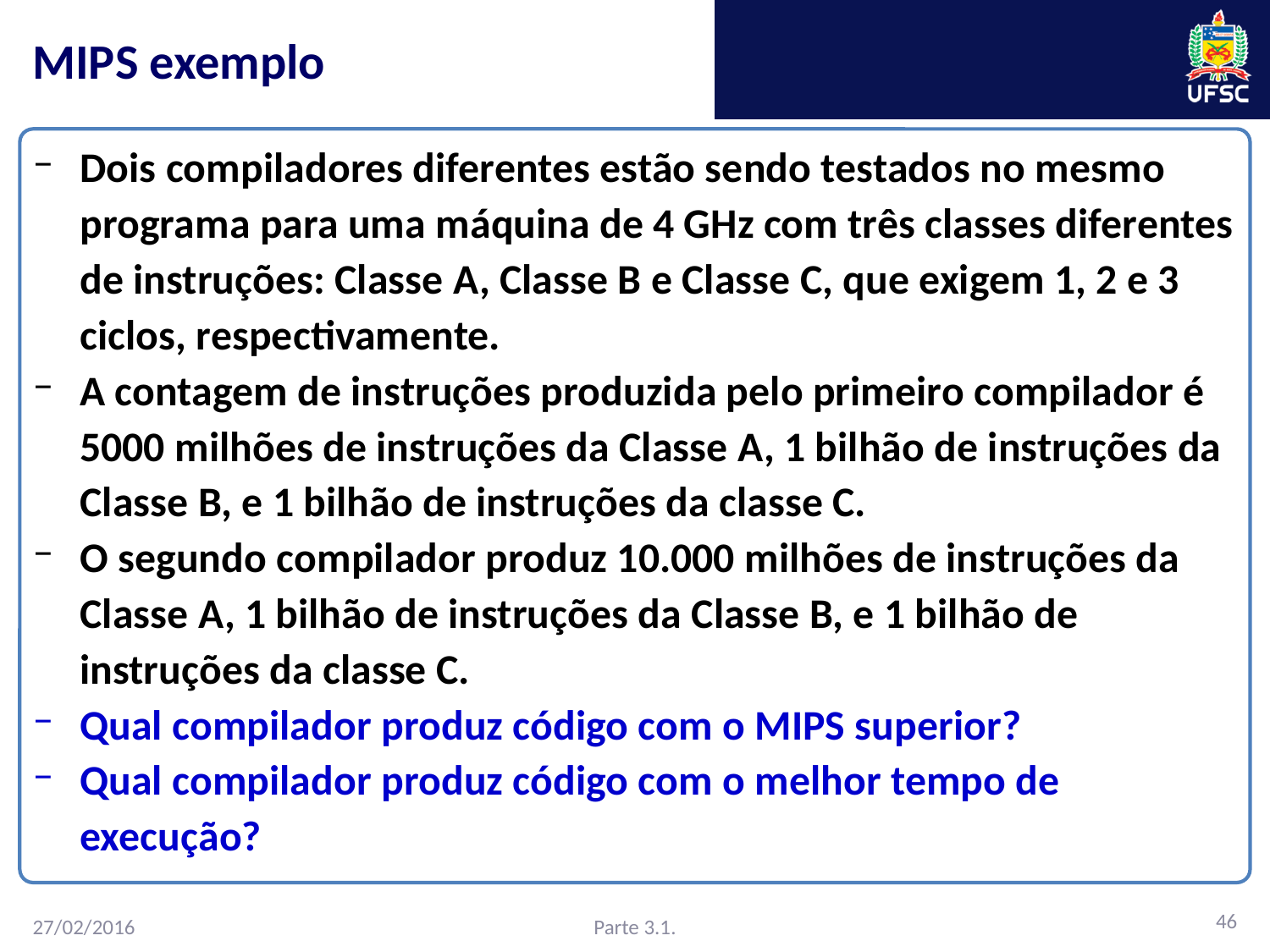

# MIPS exemplo
Dois compiladores diferentes estão sendo testados no mesmo programa para uma máquina de 4 GHz com três classes diferentes de instruções: Classe A, Classe B e Classe C, que exigem 1, 2 e 3 ciclos, respectivamente.
A contagem de instruções produzida pelo primeiro compilador é 5000 milhões de instruções da Classe A, 1 bilhão de instruções da Classe B, e 1 bilhão de instruções da classe C.
O segundo compilador produz 10.000 milhões de instruções da Classe A, 1 bilhão de instruções da Classe B, e 1 bilhão de instruções da classe C.
Qual compilador produz código com o MIPS superior?
Qual compilador produz código com o melhor tempo de execução?

46
Parte 3.1.
27/02/2016